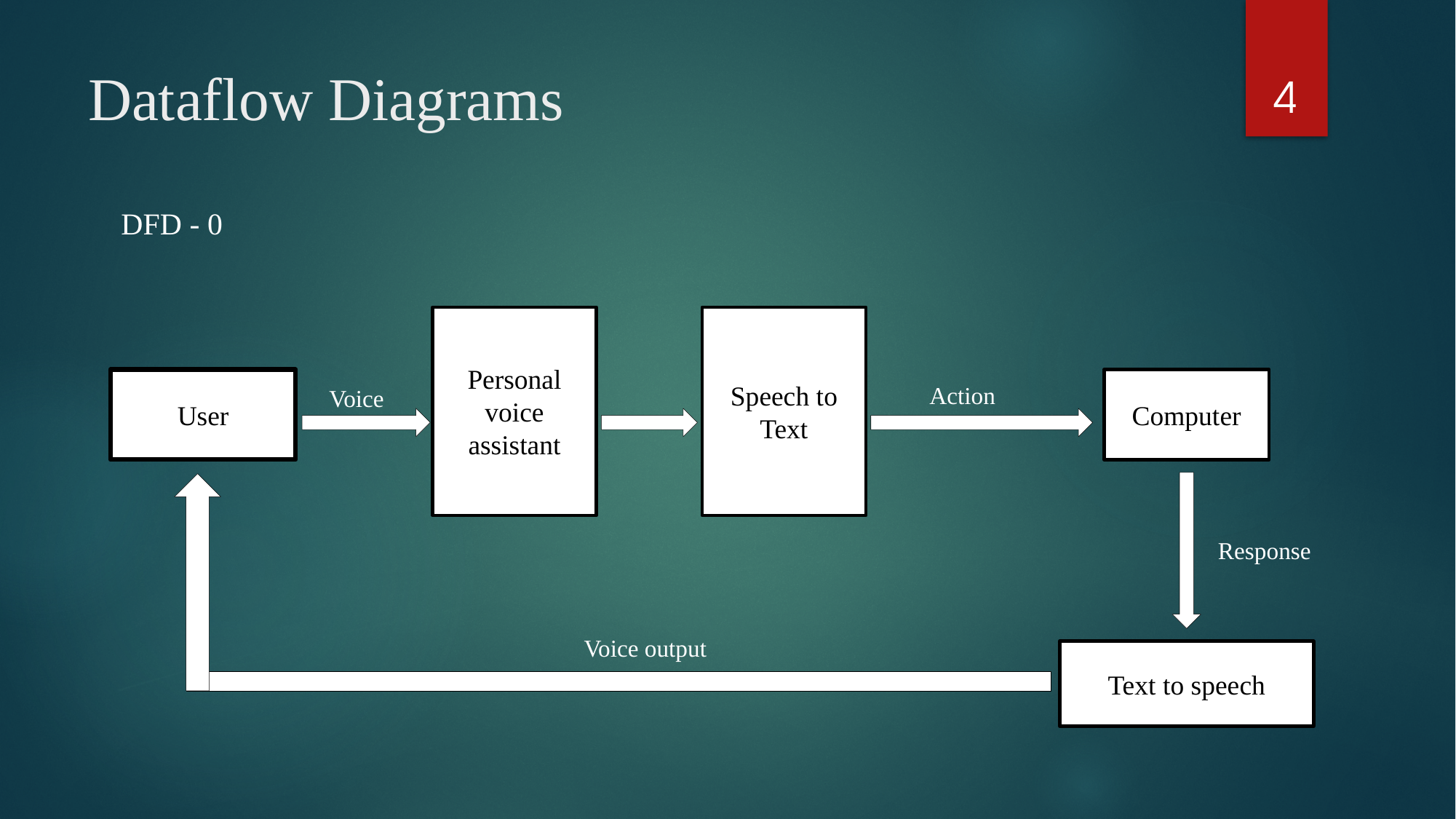

4
# Dataflow Diagrams
DFD - 0
Personal voice assistant
Speech to Text
User
Computer
Action
Voice

Response

Voice output

Text to speech